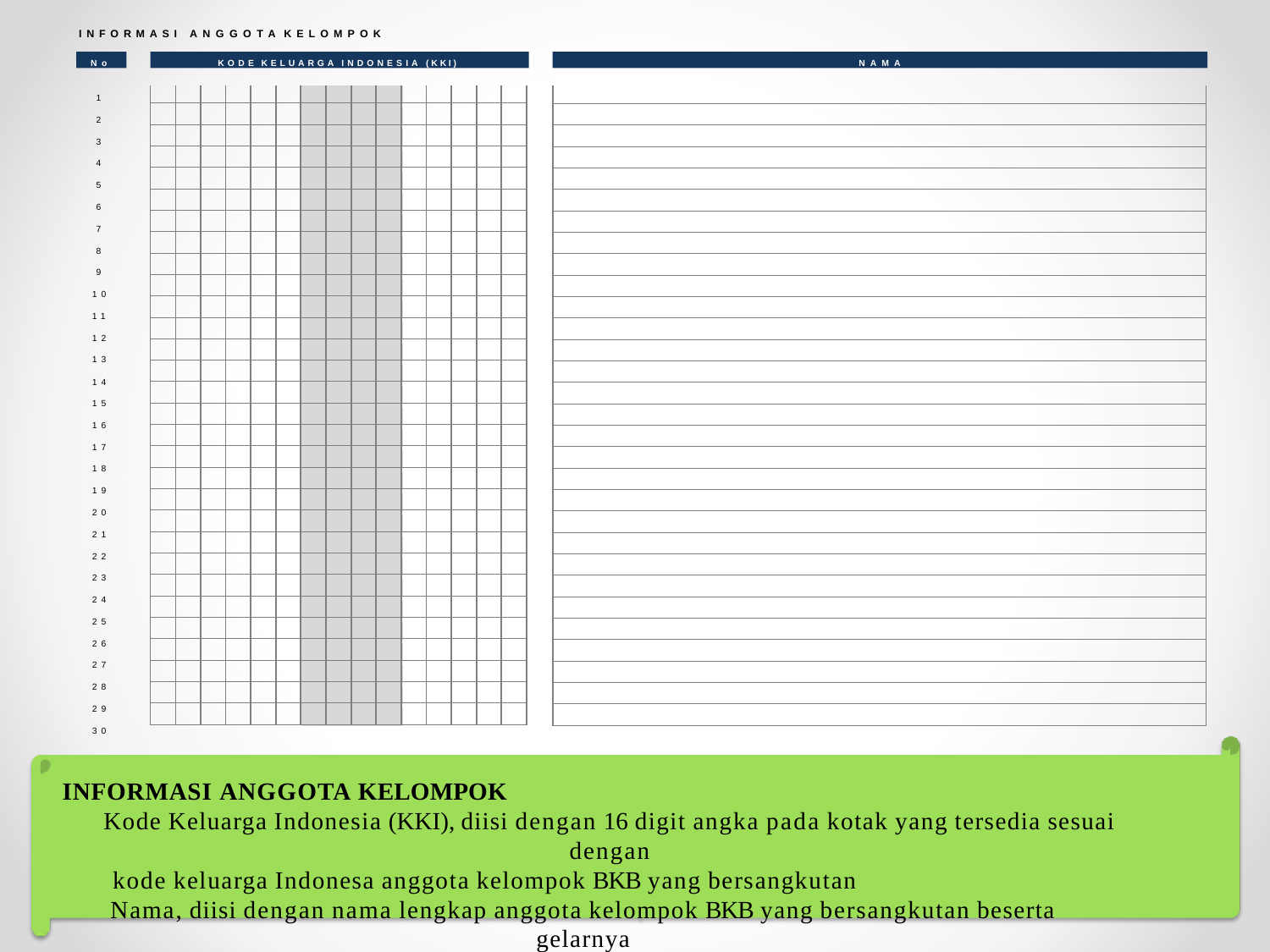

INFORMASI ANGGOTA KELOMPOK
No
KODE KELUARGA INDONESIA (KKI)
NAMA
|  |  |  |  |  |  |  |  |  |  |  |  |  |  |  |
| --- | --- | --- | --- | --- | --- | --- | --- | --- | --- | --- | --- | --- | --- | --- |
|  |  |  |  |  |  |  |  |  |  |  |  |  |  |  |
|  |  |  |  |  |  |  |  |  |  |  |  |  |  |  |
|  |  |  |  |  |  |  |  |  |  |  |  |  |  |  |
|  |  |  |  |  |  |  |  |  |  |  |  |  |  |  |
|  |  |  |  |  |  |  |  |  |  |  |  |  |  |  |
|  |  |  |  |  |  |  |  |  |  |  |  |  |  |  |
|  |  |  |  |  |  |  |  |  |  |  |  |  |  |  |
|  |  |  |  |  |  |  |  |  |  |  |  |  |  |  |
|  |  |  |  |  |  |  |  |  |  |  |  |  |  |  |
|  |  |  |  |  |  |  |  |  |  |  |  |  |  |  |
|  |  |  |  |  |  |  |  |  |  |  |  |  |  |  |
|  |  |  |  |  |  |  |  |  |  |  |  |  |  |  |
|  |  |  |  |  |  |  |  |  |  |  |  |  |  |  |
|  |  |  |  |  |  |  |  |  |  |  |  |  |  |  |
|  |  |  |  |  |  |  |  |  |  |  |  |  |  |  |
|  |  |  |  |  |  |  |  |  |  |  |  |  |  |  |
|  |  |  |  |  |  |  |  |  |  |  |  |  |  |  |
|  |  |  |  |  |  |  |  |  |  |  |  |  |  |  |
|  |  |  |  |  |  |  |  |  |  |  |  |  |  |  |
|  |  |  |  |  |  |  |  |  |  |  |  |  |  |  |
|  |  |  |  |  |  |  |  |  |  |  |  |  |  |  |
|  |  |  |  |  |  |  |  |  |  |  |  |  |  |  |
|  |  |  |  |  |  |  |  |  |  |  |  |  |  |  |
|  |  |  |  |  |  |  |  |  |  |  |  |  |  |  |
|  |  |  |  |  |  |  |  |  |  |  |  |  |  |  |
|  |  |  |  |  |  |  |  |  |  |  |  |  |  |  |
|  |  |  |  |  |  |  |  |  |  |  |  |  |  |  |
|  |  |  |  |  |  |  |  |  |  |  |  |  |  |  |
|  |  |  |  |  |  |  |  |  |  |  |  |  |  |  |
|  |
| --- |
|  |
|  |
|  |
|  |
|  |
|  |
|  |
|  |
|  |
|  |
|  |
|  |
|  |
|  |
|  |
|  |
|  |
|  |
|  |
|  |
|  |
|  |
|  |
|  |
|  |
|  |
|  |
|  |
|  |

1

2

3

4

5

6

7

8

9

10

11

12

13

14

15

16

17

18

19

20

21

22

23

24

25

26

27

28

29

30

INFORMASI ANGGOTA KELOMPOK
Kode Keluarga Indonesia (KKI), diisi dengan 16 digit angka pada kotak yang tersedia sesuai dengan
kode keluarga Indonesa anggota kelompok BKB yang bersangkutan
Nama, diisi dengan nama lengkap anggota kelompok BKB yang bersangkutan beserta gelarnya
.